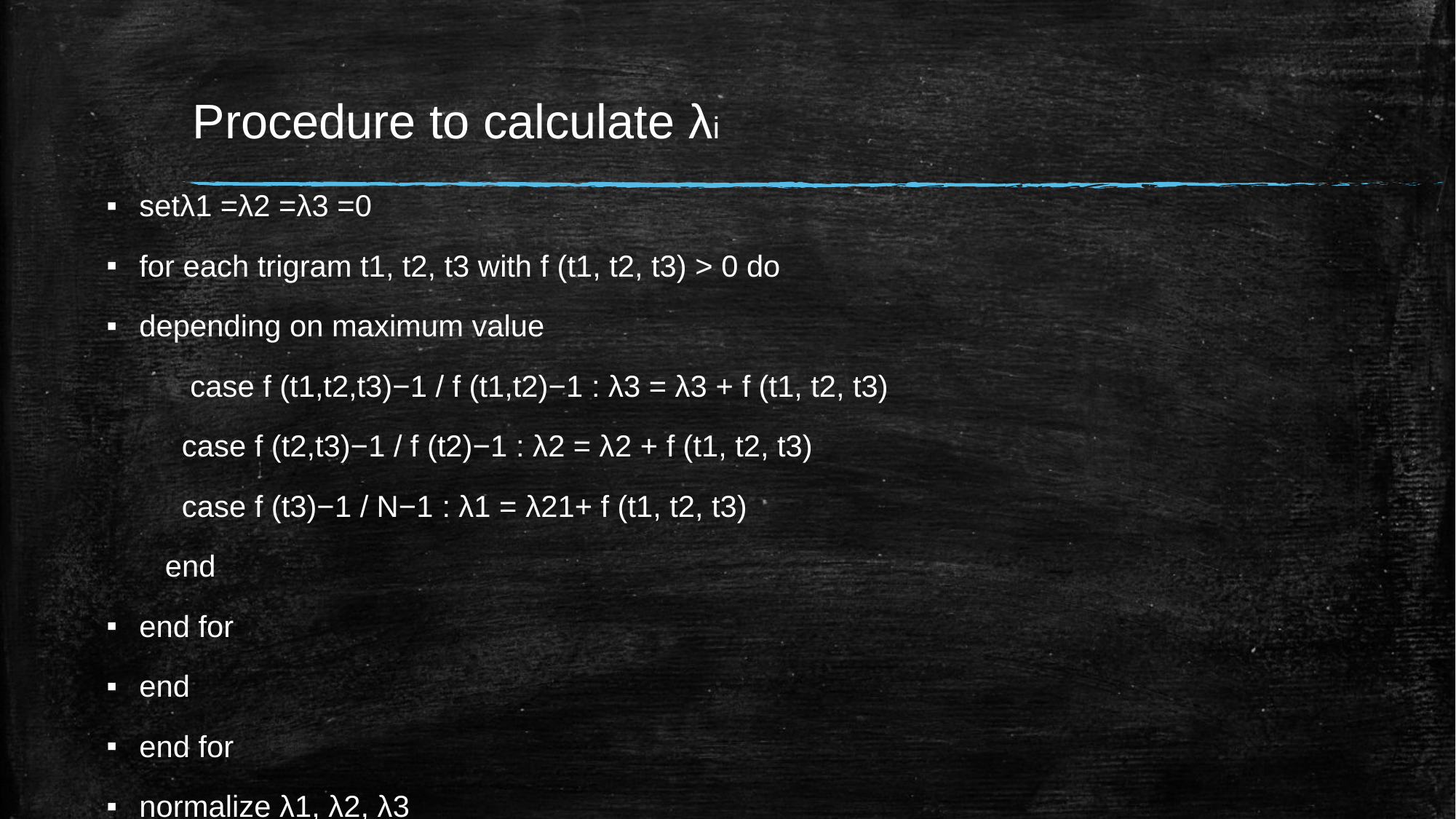

# Procedure to calculate λi
setλ1 =λ2 =λ3 =0
for each trigram t1, t2, t3 with f (t1, t2, t3) > 0 do
depending on maximum value
          case f (t1,t2,t3)−1 / f (t1,t2)−1 : λ3 = λ3 + f (t1, t2, t3)
         case f (t2,t3)−1 / f (t2)−1 : λ2 = λ2 + f (t1, t2, t3)
         case f (t3)−1 / N−1 : λ1 = λ21+ f (t1, t2, t3)
       end
end for
end
end for
normalize λ1, λ2, λ3